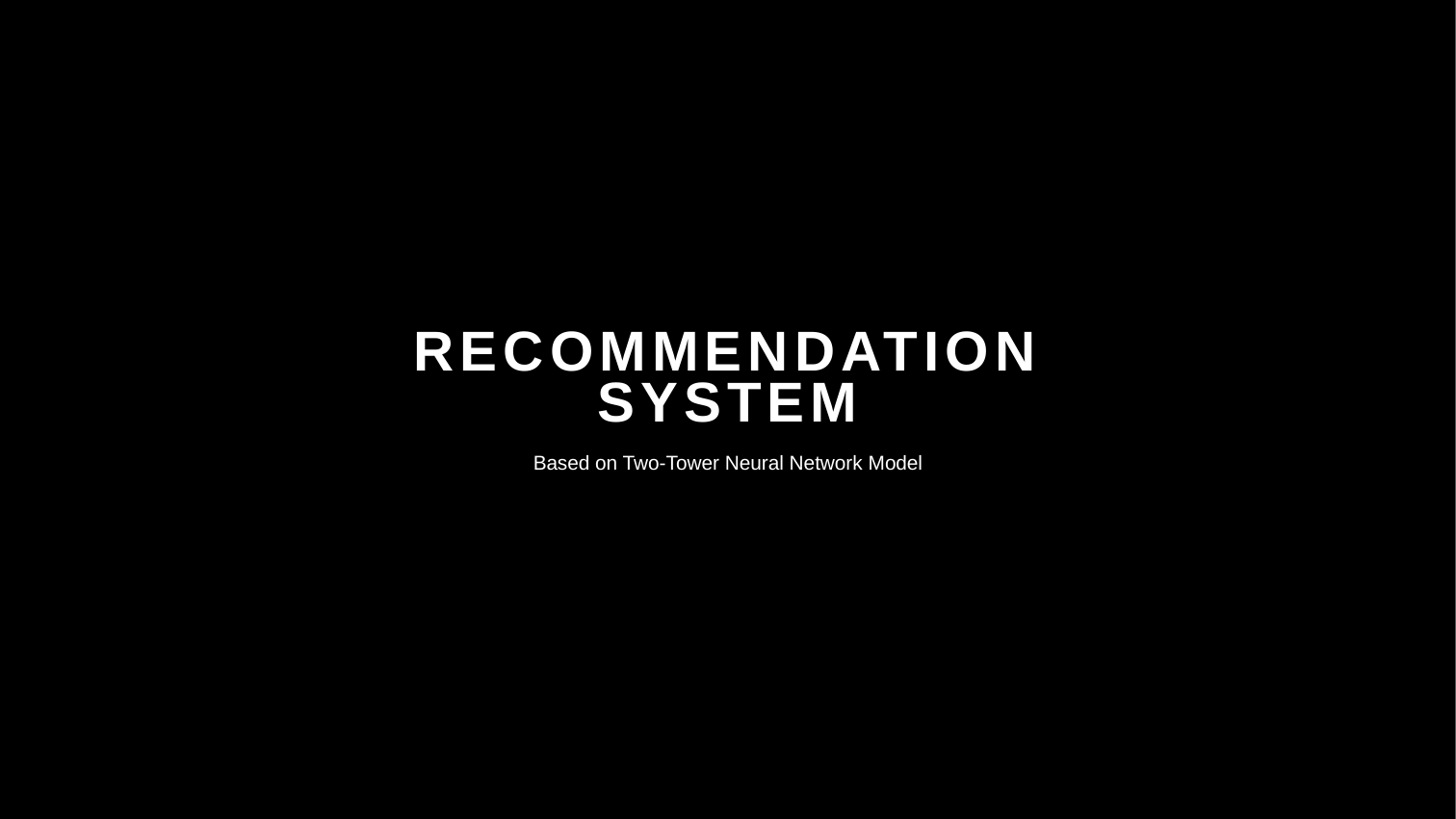

# Recommendation System
Based on Two-Tower Neural Network Model
1
Adidas AG